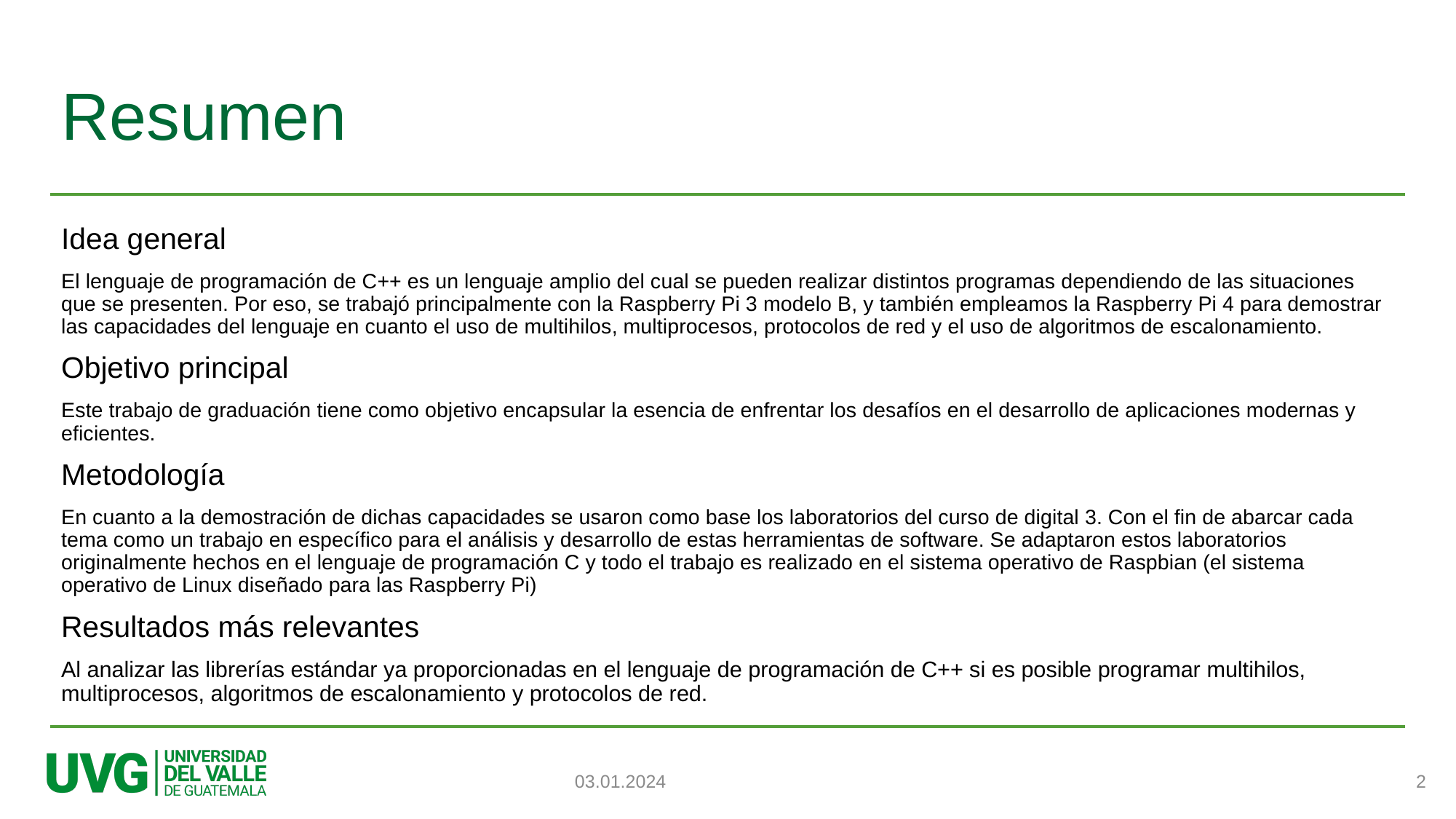

# Resumen
Idea general
El lenguaje de programación de C++ es un lenguaje amplio del cual se pueden realizar distintos programas dependiendo de las situaciones que se presenten. Por eso, se trabajó principalmente con la Raspberry Pi 3 modelo B, y también empleamos la Raspberry Pi 4 para demostrar las capacidades del lenguaje en cuanto el uso de multihilos, multiprocesos, protocolos de red y el uso de algoritmos de escalonamiento.
Objetivo principal
Este trabajo de graduación tiene como objetivo encapsular la esencia de enfrentar los desafíos en el desarrollo de aplicaciones modernas y eficientes.
Metodología
En cuanto a la demostración de dichas capacidades se usaron como base los laboratorios del curso de digital 3. Con el fin de abarcar cada tema como un trabajo en específico para el análisis y desarrollo de estas herramientas de software. Se adaptaron estos laboratorios originalmente hechos en el lenguaje de programación C y todo el trabajo es realizado en el sistema operativo de Raspbian (el sistema operativo de Linux diseñado para las Raspberry Pi)
Resultados más relevantes
Al analizar las librerías estándar ya proporcionadas en el lenguaje de programación de C++ si es posible programar multihilos, multiprocesos, algoritmos de escalonamiento y protocolos de red.
2
03.01.2024